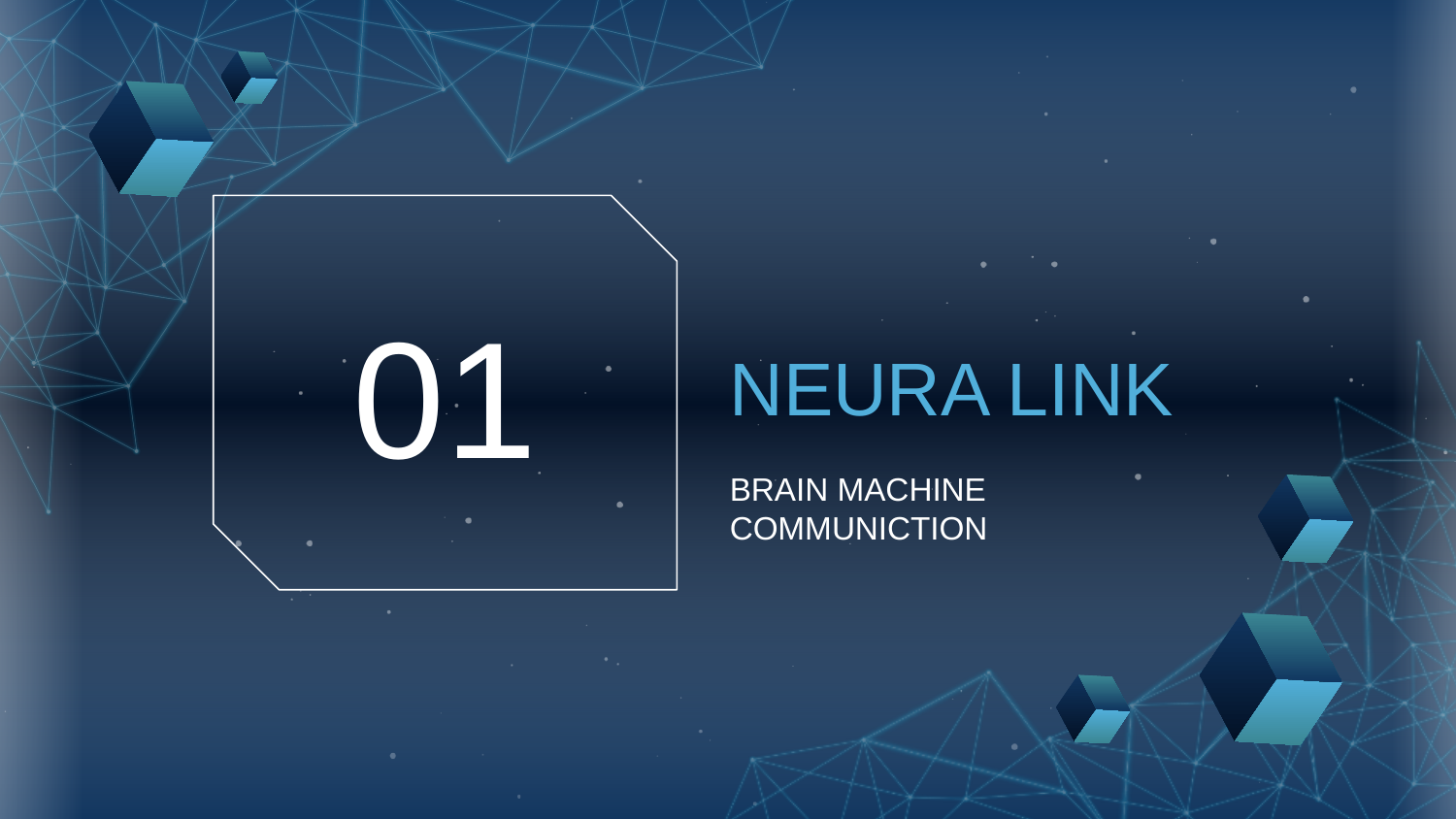

# NEURA LINK
01
BRAIN MACHINE COMMUNICTION